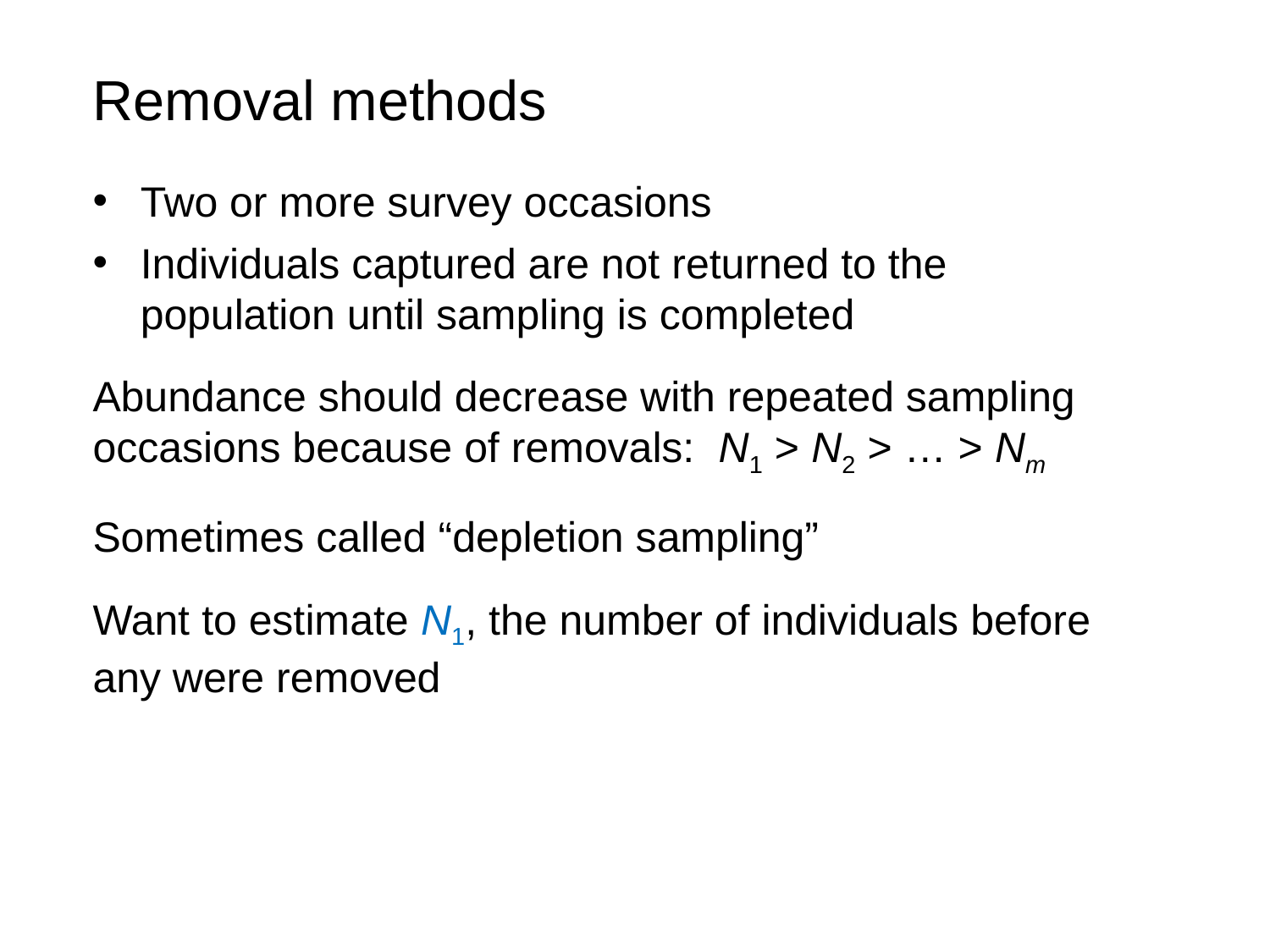

Removal methods
Two or more survey occasions
Individuals captured are not returned to the population until sampling is completed
Abundance should decrease with repeated sampling occasions because of removals:  N1 > N2 > … > Nm
Sometimes called “depletion sampling”
Want to estimate N1, the number of individuals before any were removed